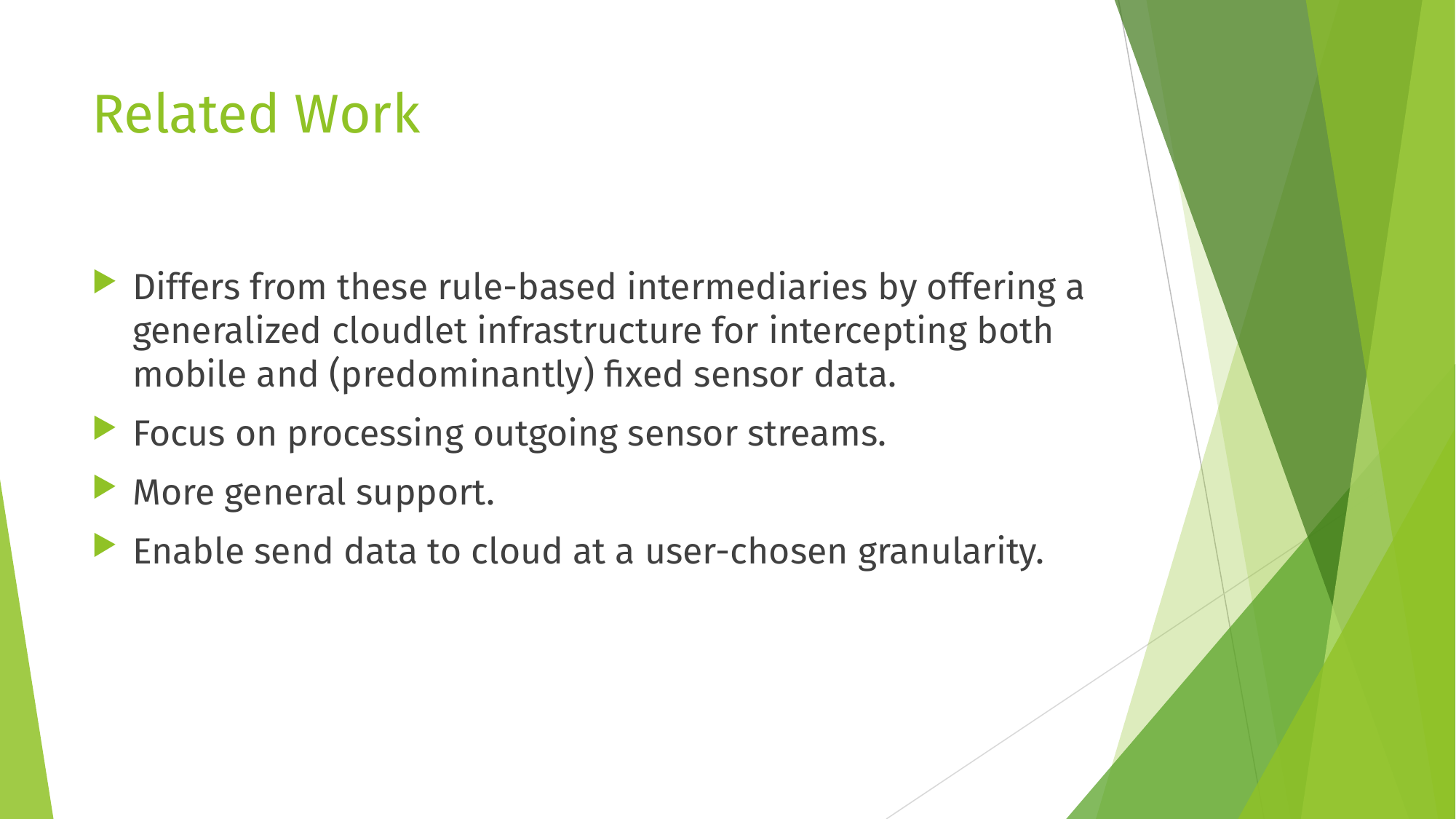

# Related Work
Differs from these rule-based intermediaries by offering a generalized cloudlet infrastructure for intercepting both mobile and (predominantly) fixed sensor data.
Focus on processing outgoing sensor streams.
More general support.
Enable send data to cloud at a user-chosen granularity.